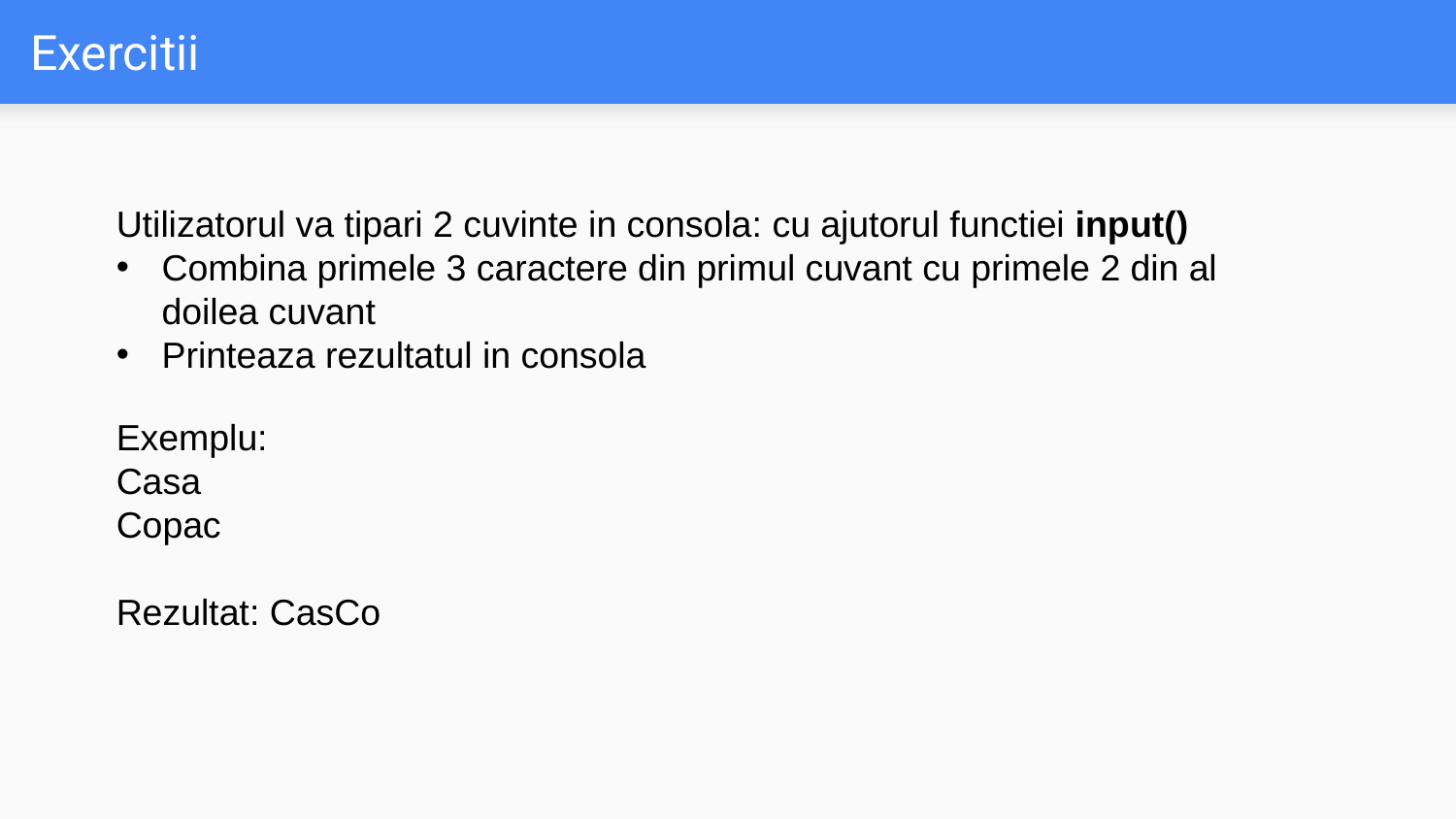

# Exercitii
Utilizatorul va tipari 2 cuvinte in consola: cu ajutorul functiei input()
Combina primele 3 caractere din primul cuvant cu primele 2 din al doilea cuvant
Printeaza rezultatul in consola
Exemplu:
Casa
Copac

Rezultat: CasCo